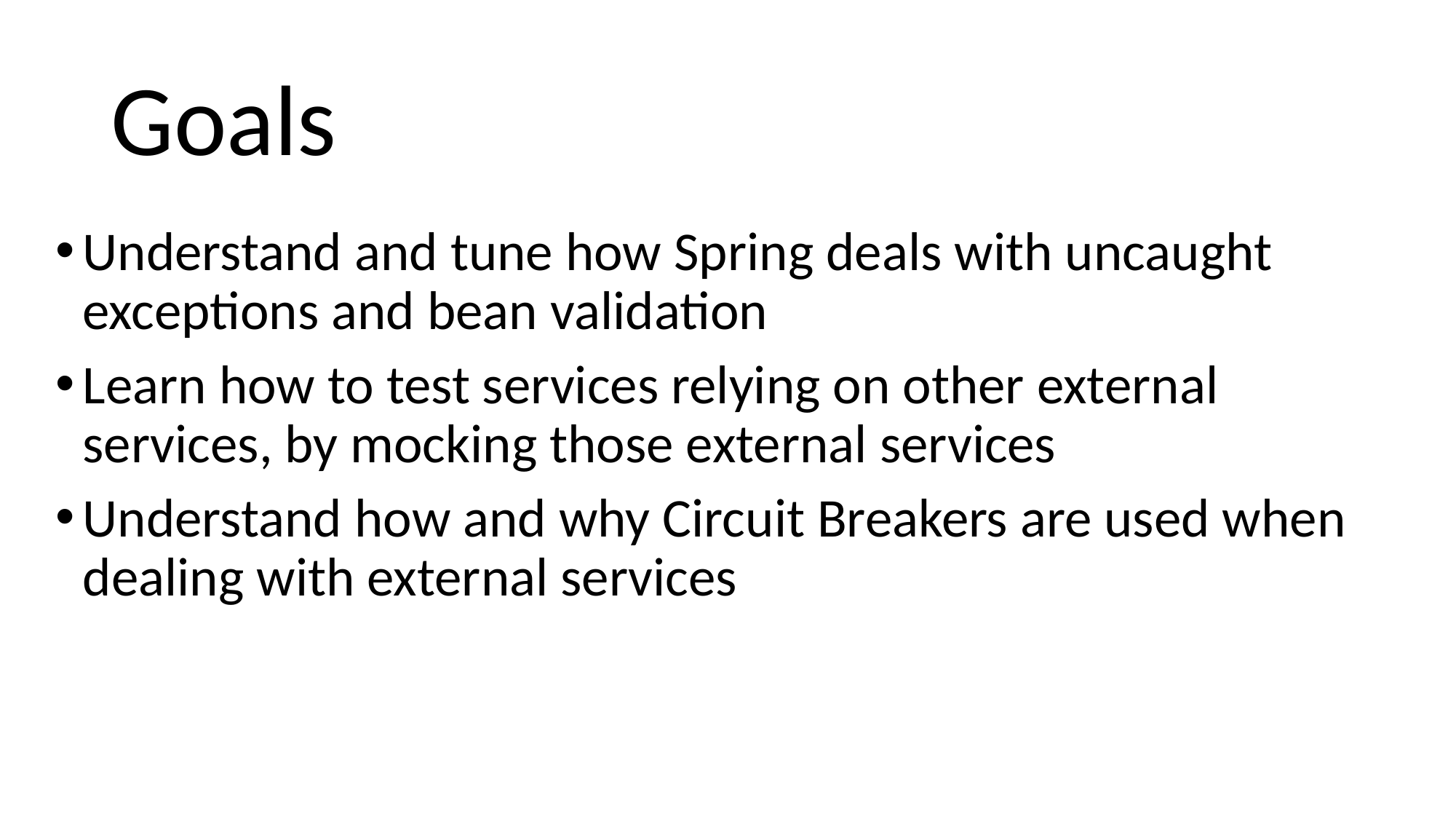

# Goals

Understand and tune how Spring deals with uncaught exceptions and bean validation
Learn how to test services relying on other external services, by mocking those external services
Understand how and why Circuit Breakers are used when dealing with external services